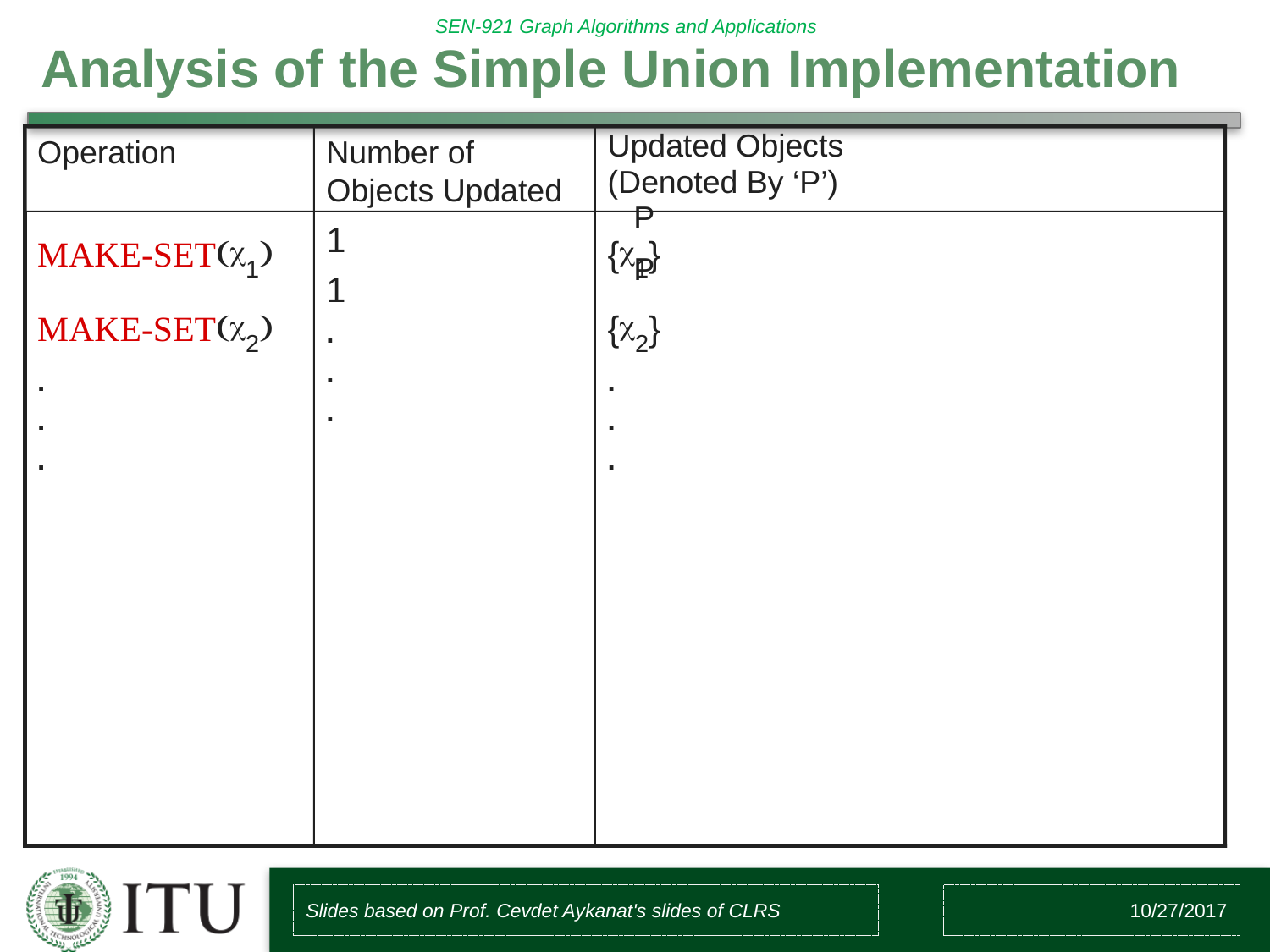

# Analysis of the Simple Union Implementation
Operation

Number of Objects Updated

Updated Objects
(Denoted By ‘P’)

P
MAKE-SET(χ1)
MAKE-SET(χ2)
.
.
.

1
1
.
.
.

{χ1}
{χ2}
.
.
.

P

Slides based on Prof. Cevdet Aykanat's slides of CLRS
10/27/2017